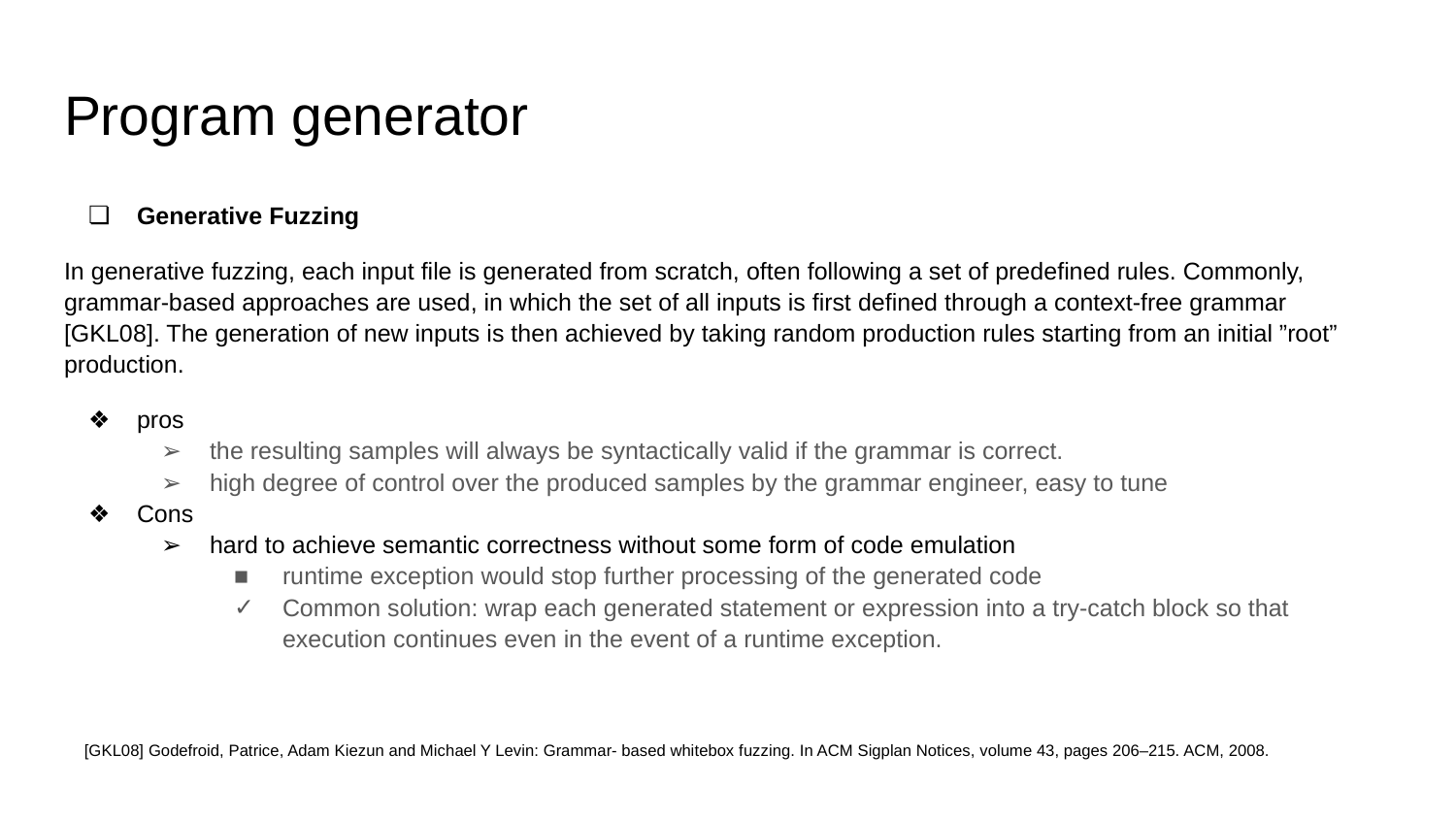

# Program generator
Generative Fuzzing
In generative fuzzing, each input file is generated from scratch, often following a set of predefined rules. Commonly, grammar-based approaches are used, in which the set of all inputs is first defined through a context-free grammar [GKL08]. The generation of new inputs is then achieved by taking random production rules starting from an initial ”root” production.
pros
the resulting samples will always be syntactically valid if the grammar is correct.
high degree of control over the produced samples by the grammar engineer, easy to tune
Cons
hard to achieve semantic correctness without some form of code emulation
runtime exception would stop further processing of the generated code
Common solution: wrap each generated statement or expression into a try-catch block so that execution continues even in the event of a runtime exception.
[GKL08] Godefroid, Patrice, Adam Kiezun and Michael Y Levin: Grammar- based whitebox fuzzing. In ACM Sigplan Notices, volume 43, pages 206–215. ACM, 2008.